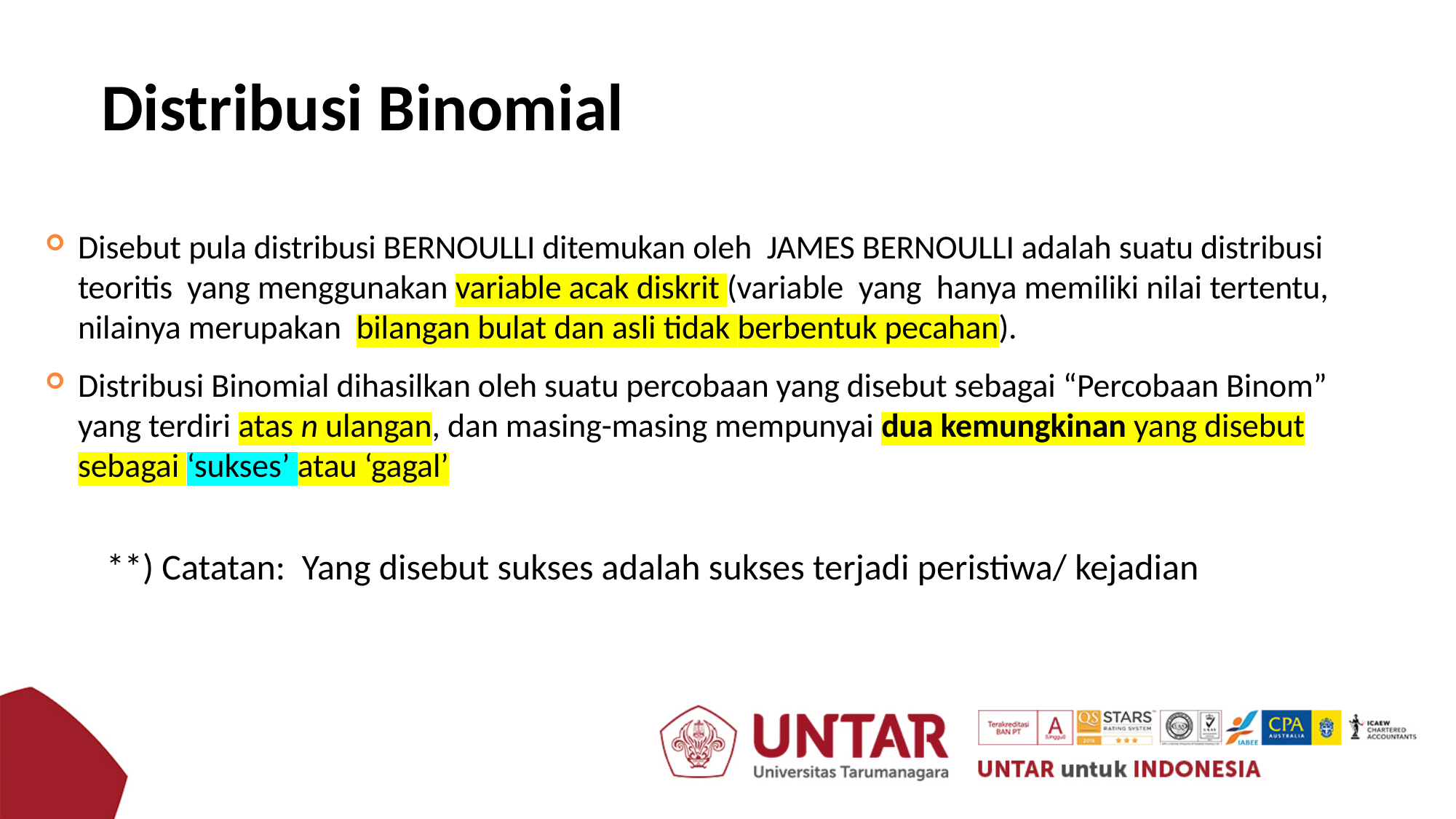

Distribusi Binomial
Disebut pula distribusi BERNOULLI ditemukan oleh  JAMES BERNOULLI adalah suatu distribusi teoritis  yang menggunakan variable acak diskrit (variable  yang  hanya memiliki nilai tertentu, nilainya merupakan  bilangan bulat dan asli tidak berbentuk pecahan).
Distribusi Binomial dihasilkan oleh suatu percobaan yang disebut sebagai “Percobaan Binom” yang terdiri atas n ulangan, dan masing-masing mempunyai dua kemungkinan yang disebut sebagai ‘sukses’ atau ‘gagal’
**) Catatan:  Yang disebut sukses adalah sukses terjadi peristiwa/ kejadian